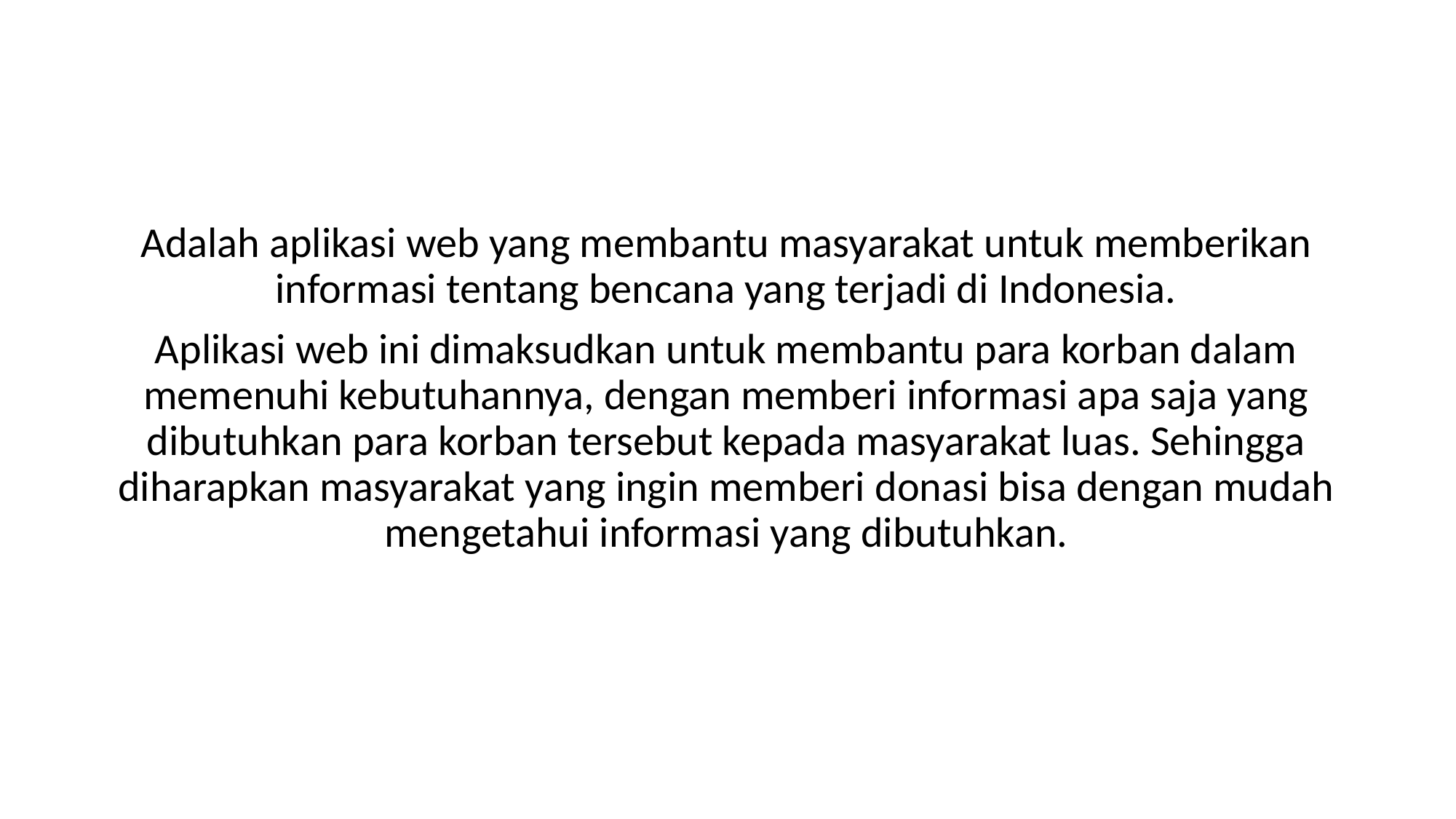

Adalah aplikasi web yang membantu masyarakat untuk memberikan informasi tentang bencana yang terjadi di Indonesia.
Aplikasi web ini dimaksudkan untuk membantu para korban dalam memenuhi kebutuhannya, dengan memberi informasi apa saja yang dibutuhkan para korban tersebut kepada masyarakat luas. Sehingga diharapkan masyarakat yang ingin memberi donasi bisa dengan mudah mengetahui informasi yang dibutuhkan.